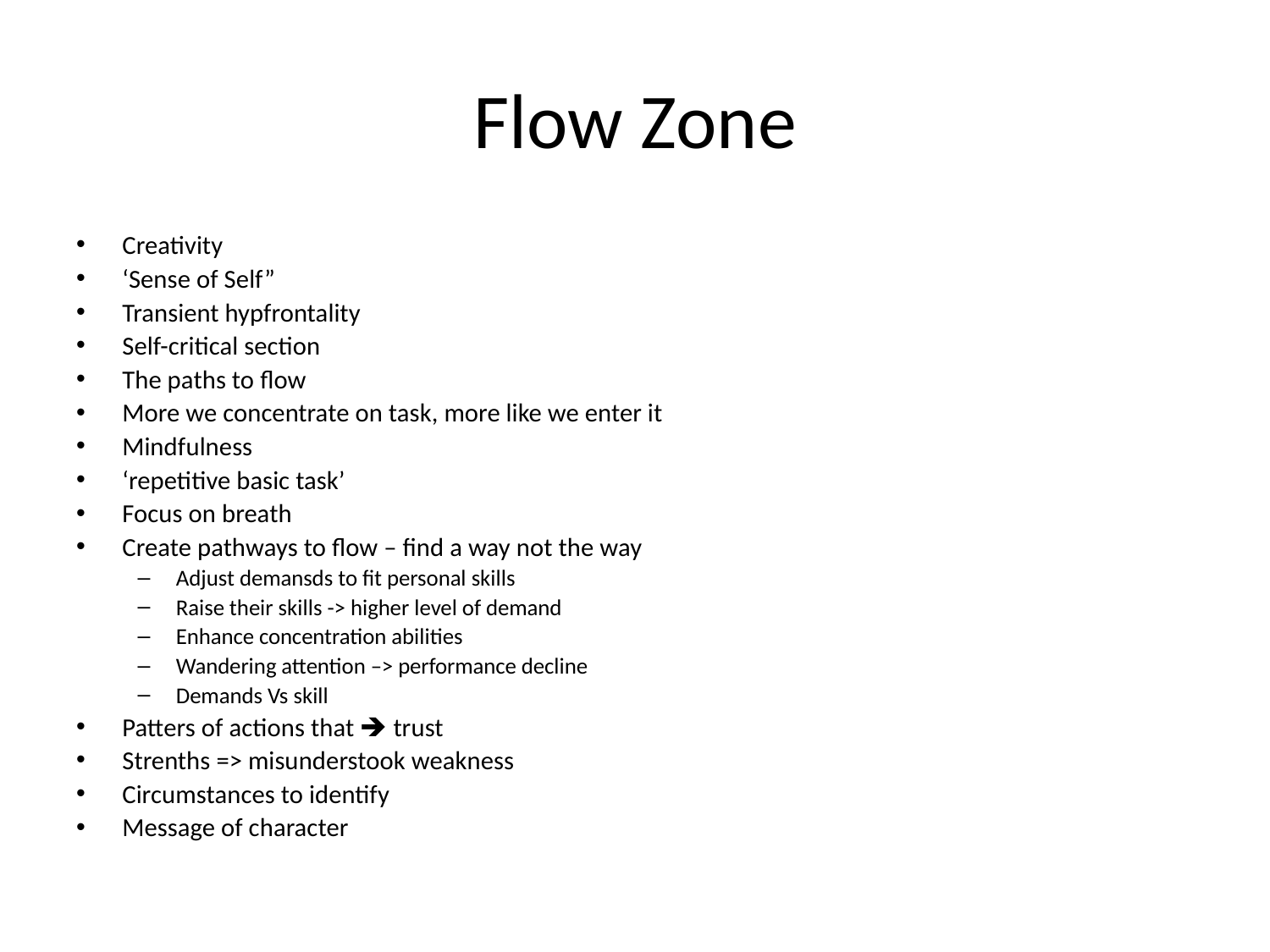

# Flow Zone
Creativity
‘Sense of Self”
Transient hypfrontality
Self-critical section
The paths to flow
More we concentrate on task, more like we enter it
Mindfulness
‘repetitive basic task’
Focus on breath
Create pathways to flow – find a way not the way
Adjust demansds to fit personal skills
Raise their skills -> higher level of demand
Enhance concentration abilities
Wandering attention –> performance decline
Demands Vs skill
Patters of actions that 🡺 trust
Strenths => misunderstook weakness
Circumstances to identify
Message of character